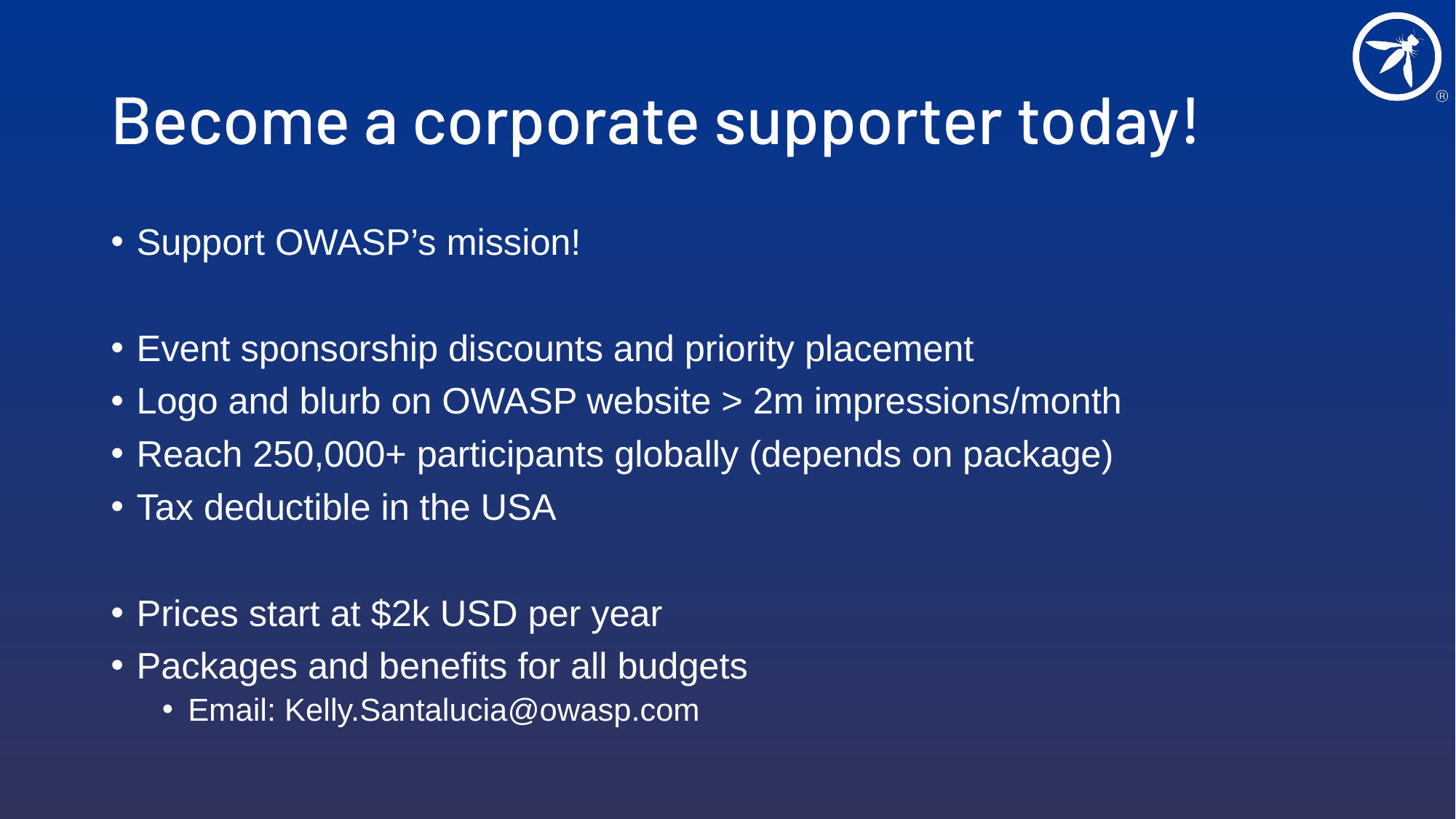

# Become a corporate supporter today!
Support OWASP’s mission!

Event sponsorship discounts and priority placement
Logo and blurb on OWASP website > 2m impressions/month
Reach 250,000+ participants globally (depends on package)
Tax deductible in the USA

Prices start at $2k USD per year
Packages and benefits for all budgets
Email: Kelly.Santalucia@owasp.com